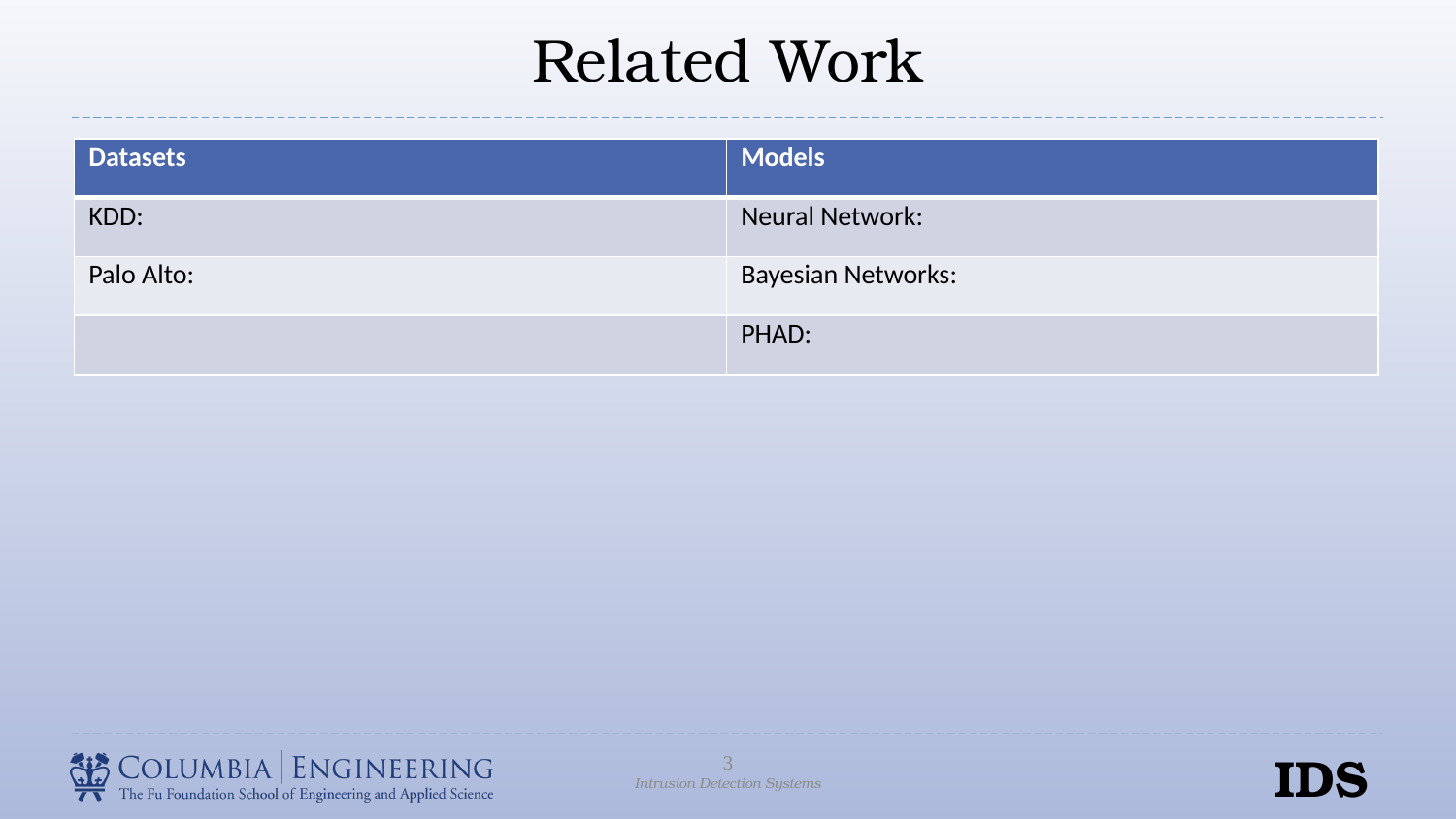

# Related Work
| Datasets | Models |
| --- | --- |
| KDD: | Neural Network: |
| Palo Alto: | Bayesian Networks: |
|  | PHAD: |
3
Intrusion Detection Systems